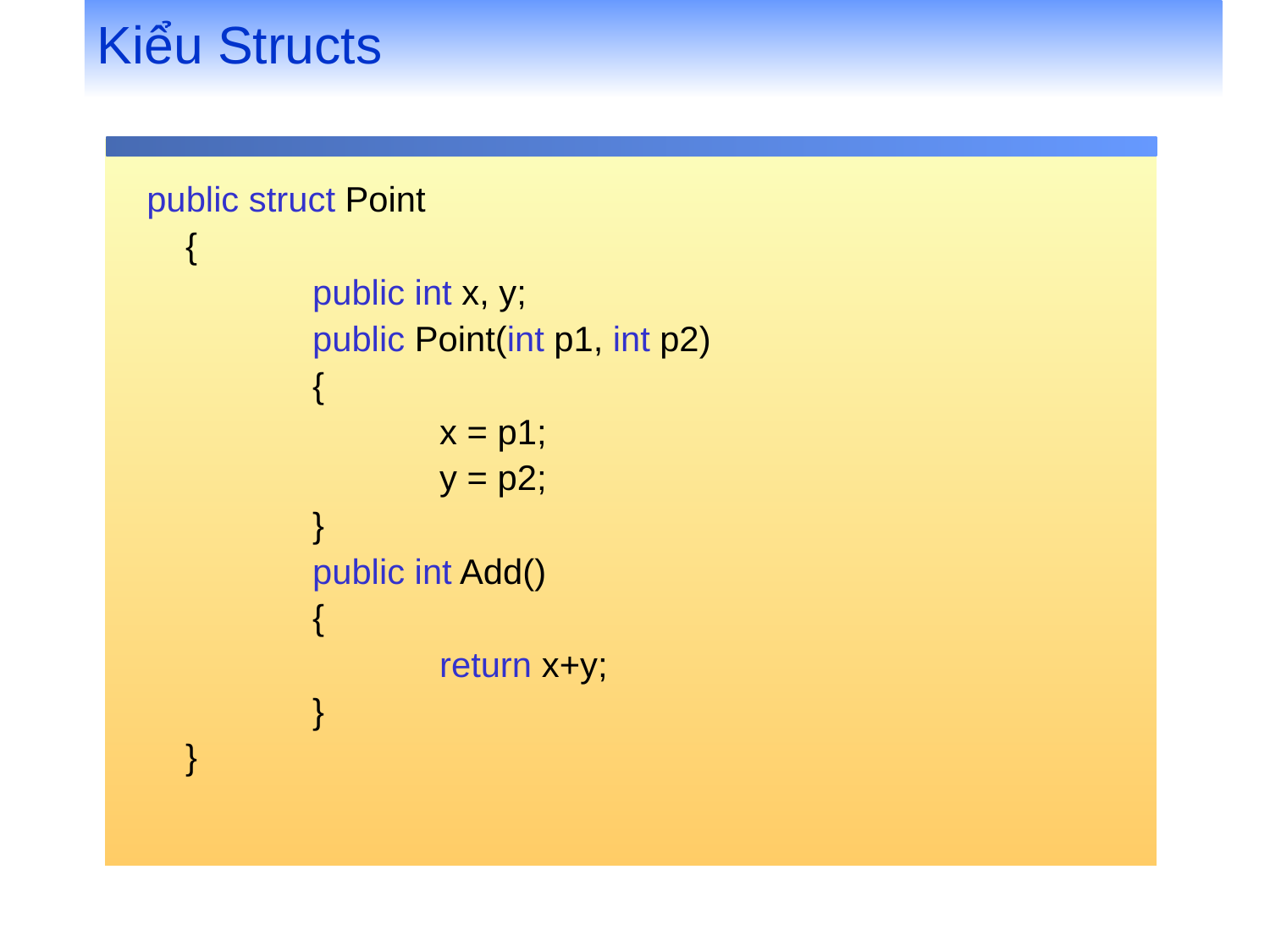

# Kiểu Structs
public struct Point
	{
		public int x, y;
		public Point(int p1, int p2)
		{
			x = p1;
			y = p2;
		}
		public int Add()
		{
			return x+y;
		}
	}